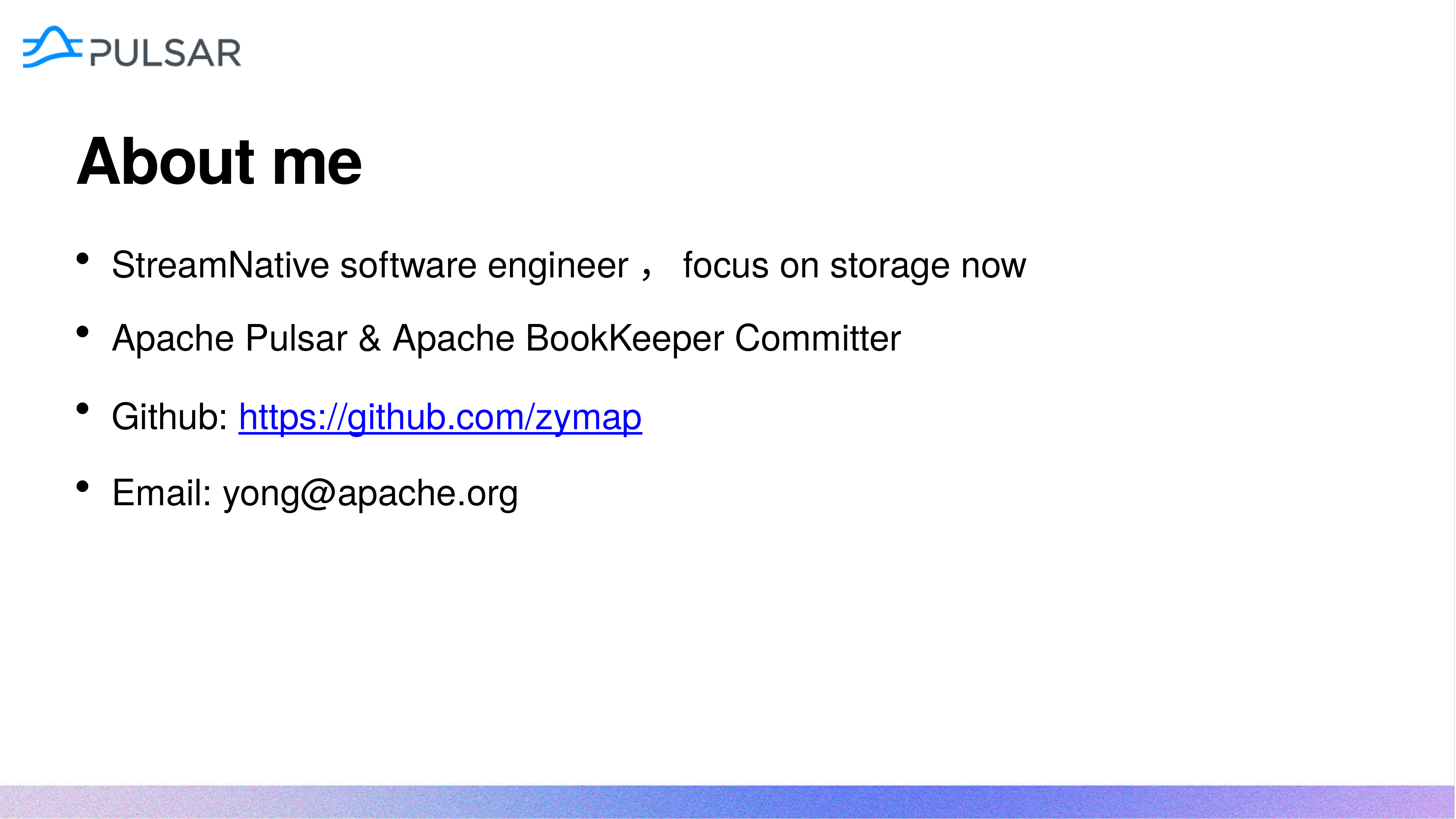

About me
StreamNative software engineer，focus on storage now
Apache Pulsar & Apache BookKeeper Committer
Github: https://github.com/zymap
Email: yong@apache.org